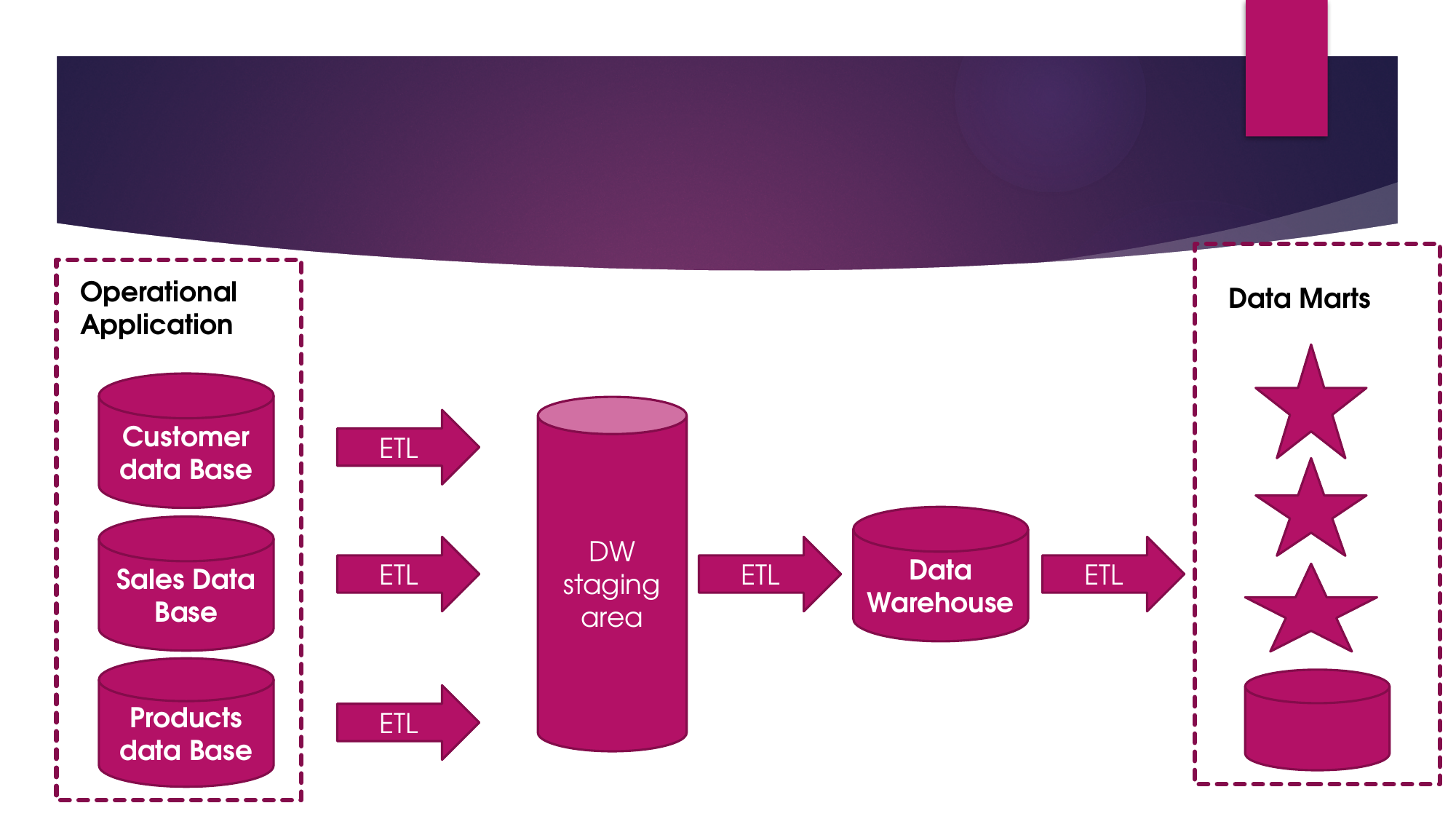

#

Data Marts

Customer data Base
DW staging area
ETL

Data Warehouse
Sales Data Base
ETL
ETL
ETL

Products data Base

ETL
Operational Application